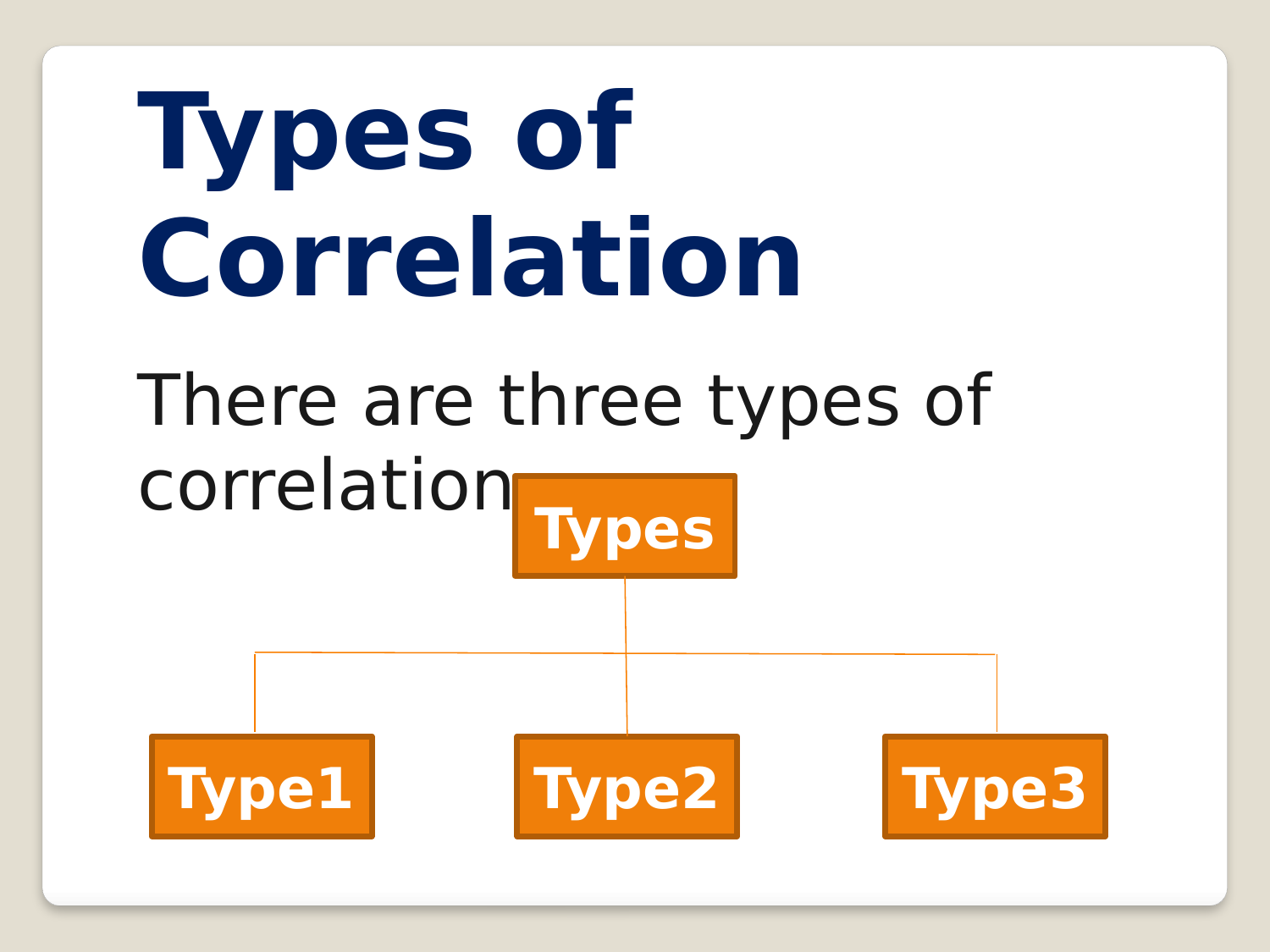

Types of Correlation

There are three types of correlation

Types
Type1
Type2
Type3